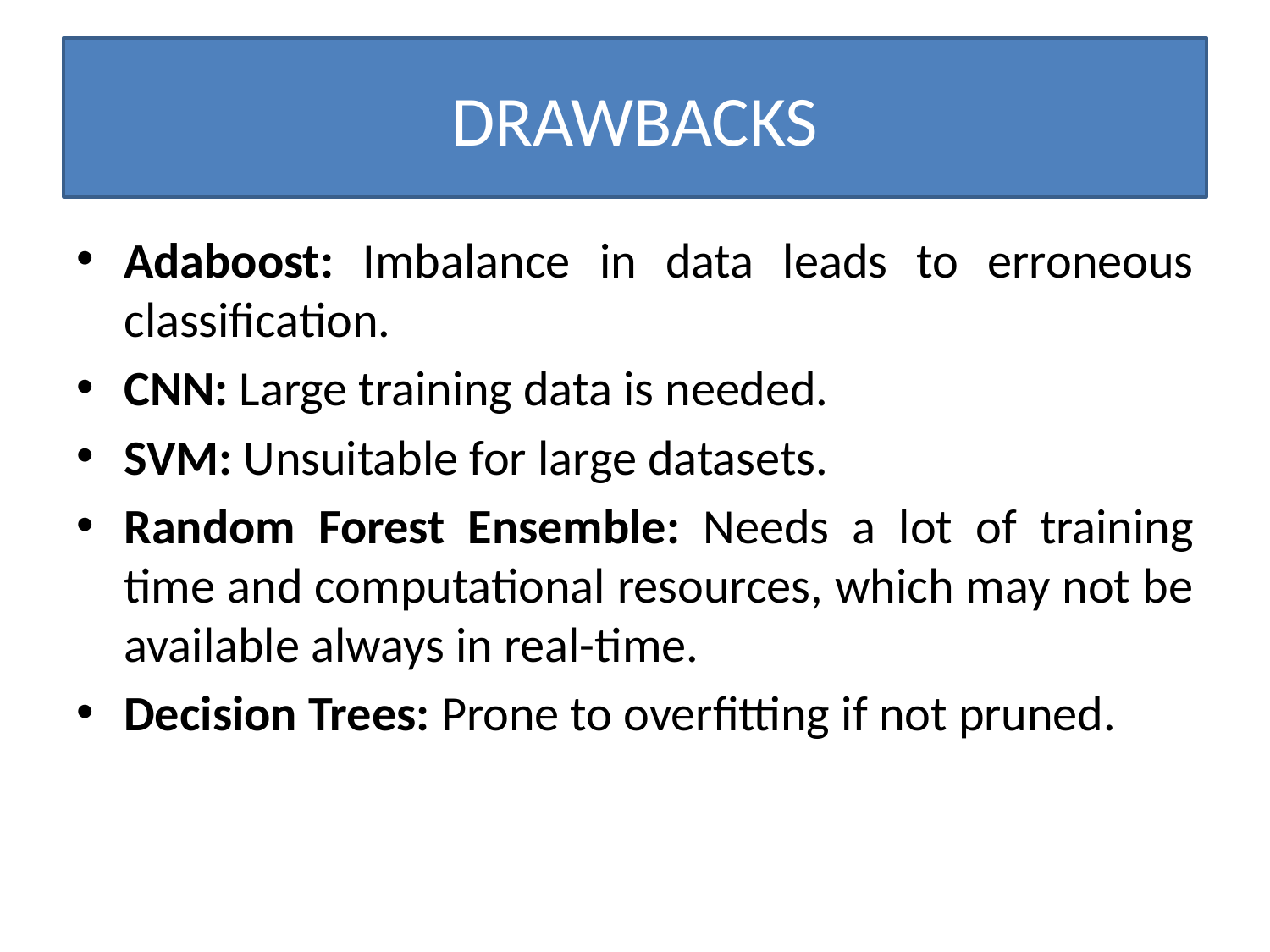

# DRAWBACKS
Adaboost: Imbalance in data leads to erroneous classification.
CNN: Large training data is needed.
SVM: Unsuitable for large datasets.
Random Forest Ensemble: Needs a lot of training time and computational resources, which may not be available always in real-time.
Decision Trees: Prone to overfitting if not pruned.